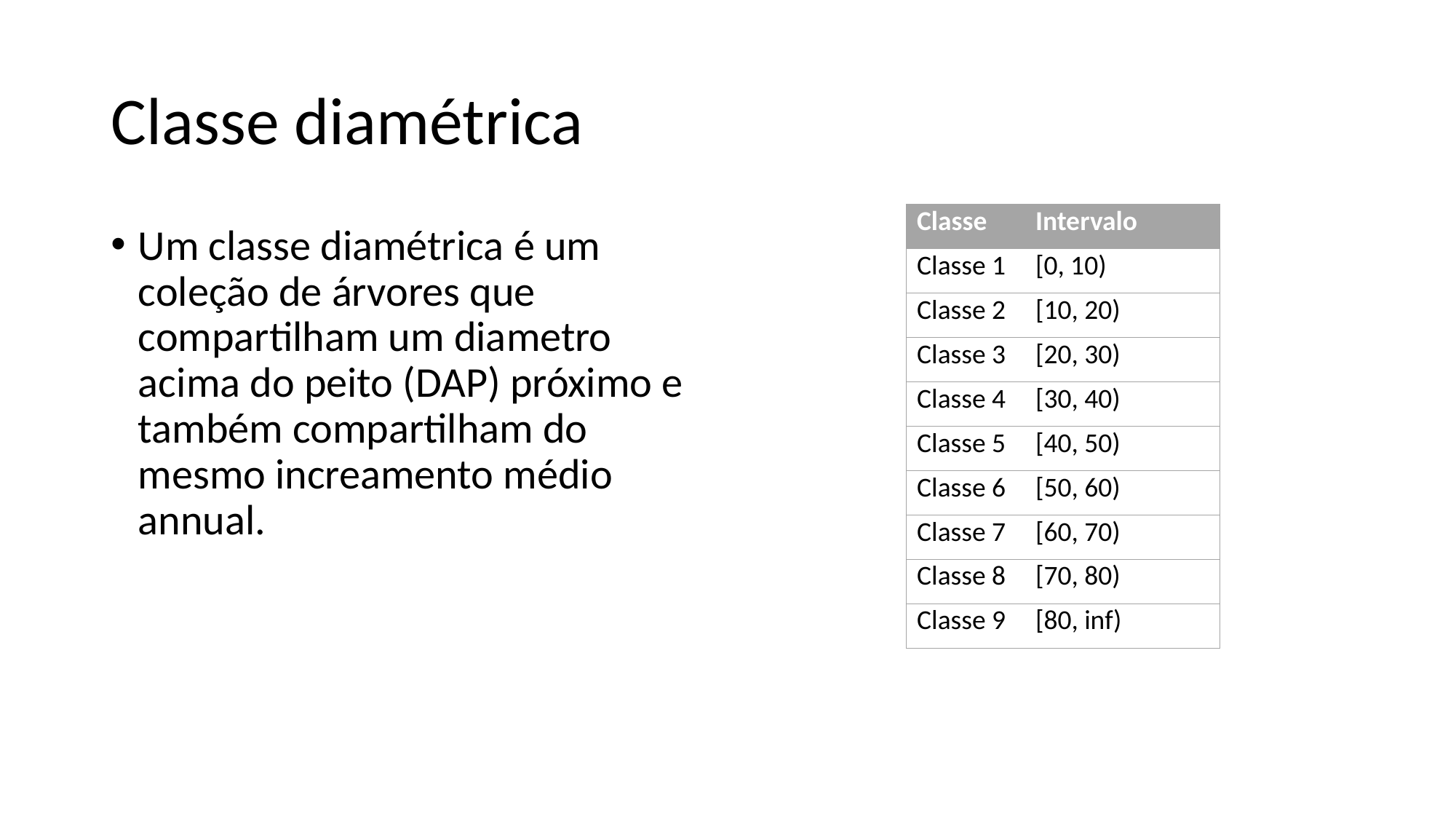

# Classe diamétrica
| Classe | Intervalo |
| --- | --- |
| Classe 1 | [0, 10) |
| Classe 2 | [10, 20) |
| Classe 3 | [20, 30) |
| Classe 4 | [30, 40) |
| Classe 5 | [40, 50) |
| Classe 6 | [50, 60) |
| Classe 7 | [60, 70) |
| Classe 8 | [70, 80) |
| Classe 9 | [80, inf) |
Um classe diamétrica é um coleção de árvores que compartilham um diametro acima do peito (DAP) próximo e também compartilham do mesmo increamento médio annual.